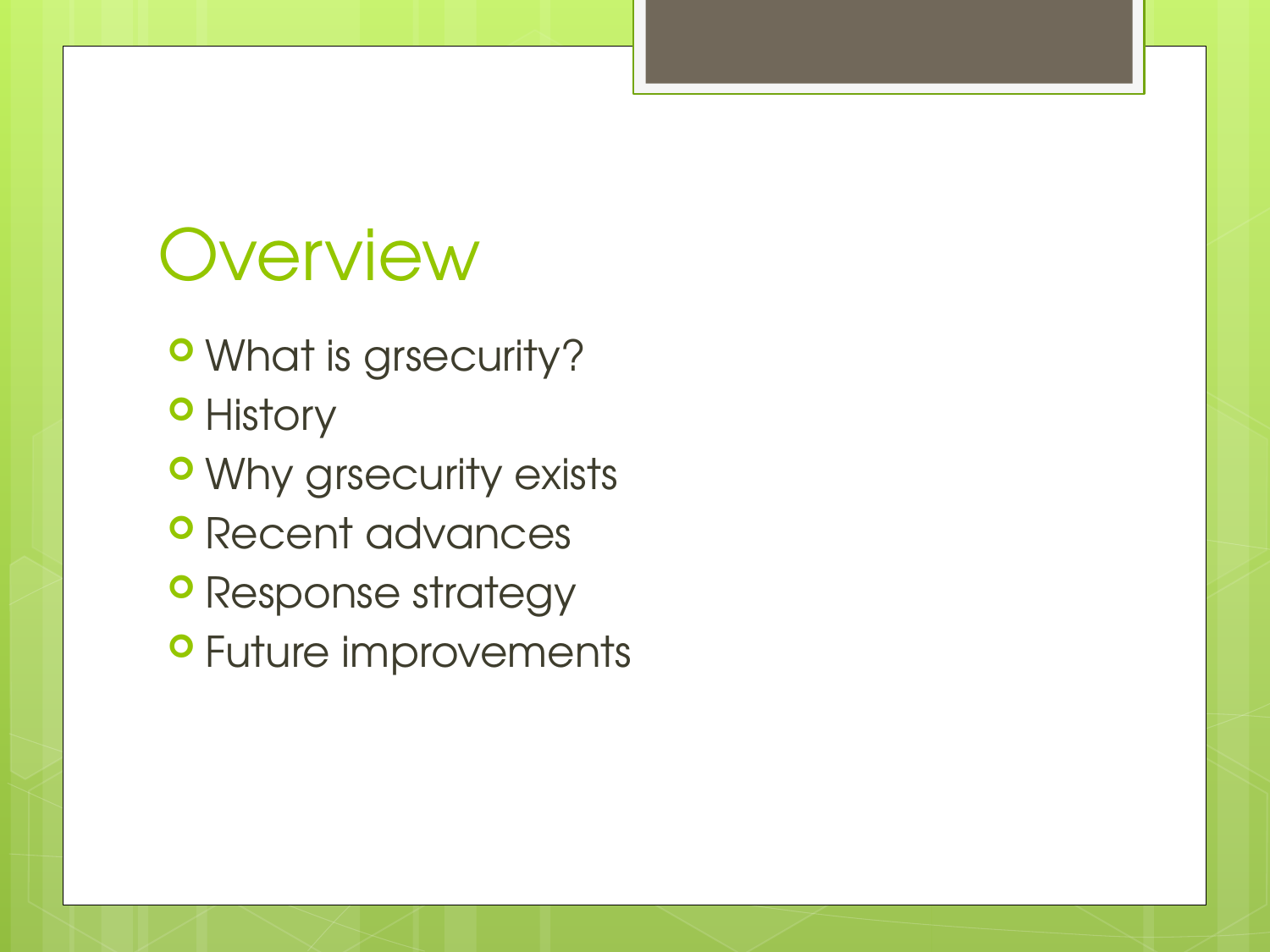

# Overview
What is grsecurity?
History
Why grsecurity exists
Recent advances
Response strategy
Future improvements